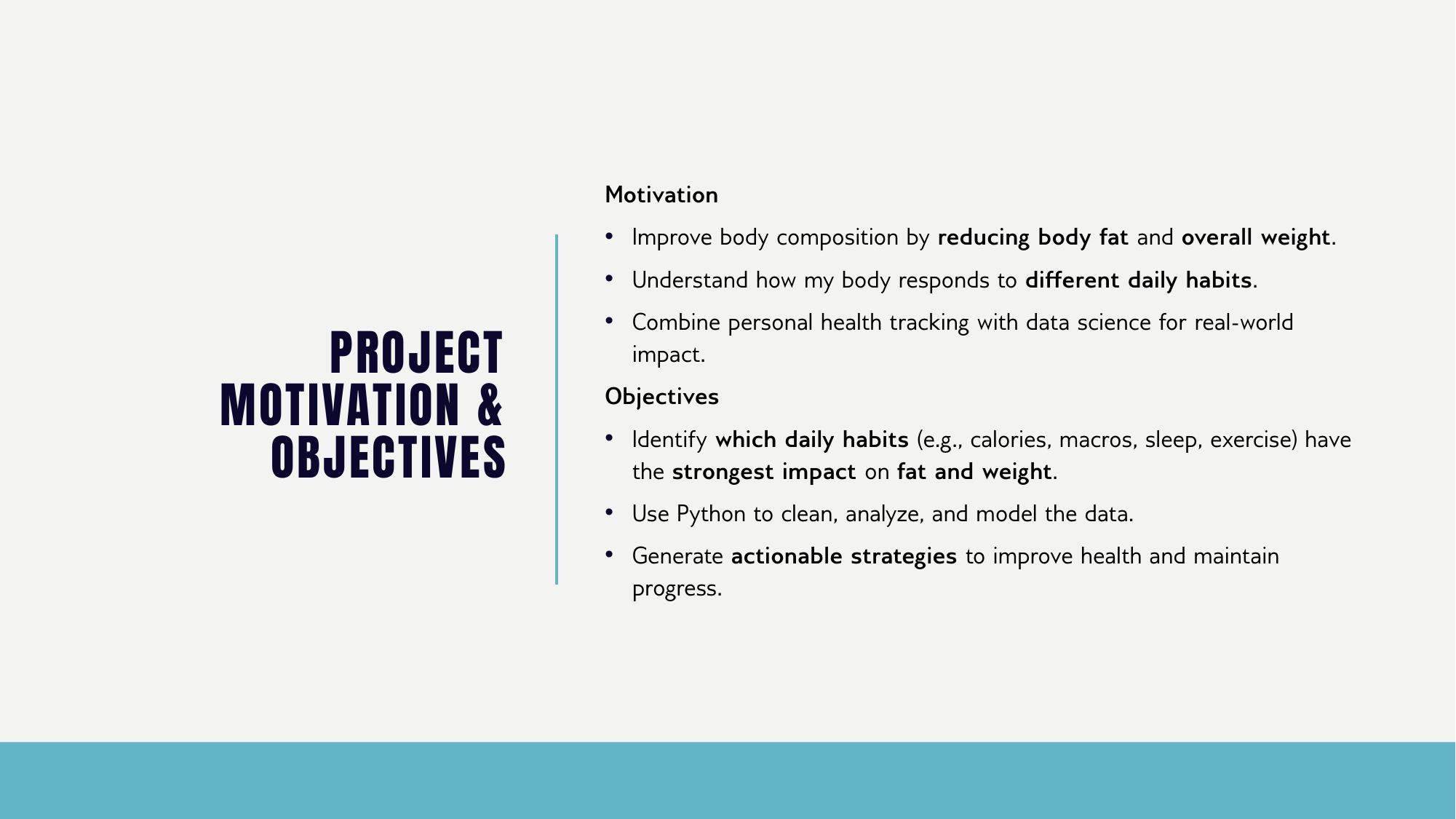

# Project MotIvatIon & ObjectIves
Motivation
Improve body composition by reducing body fat and overall weight.
Understand how my body responds to different daily habits.
Combine personal health tracking with data science for real-world impact.
Objectives
Identify which daily habits (e.g., calories, macros, sleep, exercise) have the strongest impact on fat and weight.
Use Python to clean, analyze, and model the data.
Generate actionable strategies to improve health and maintain progress.